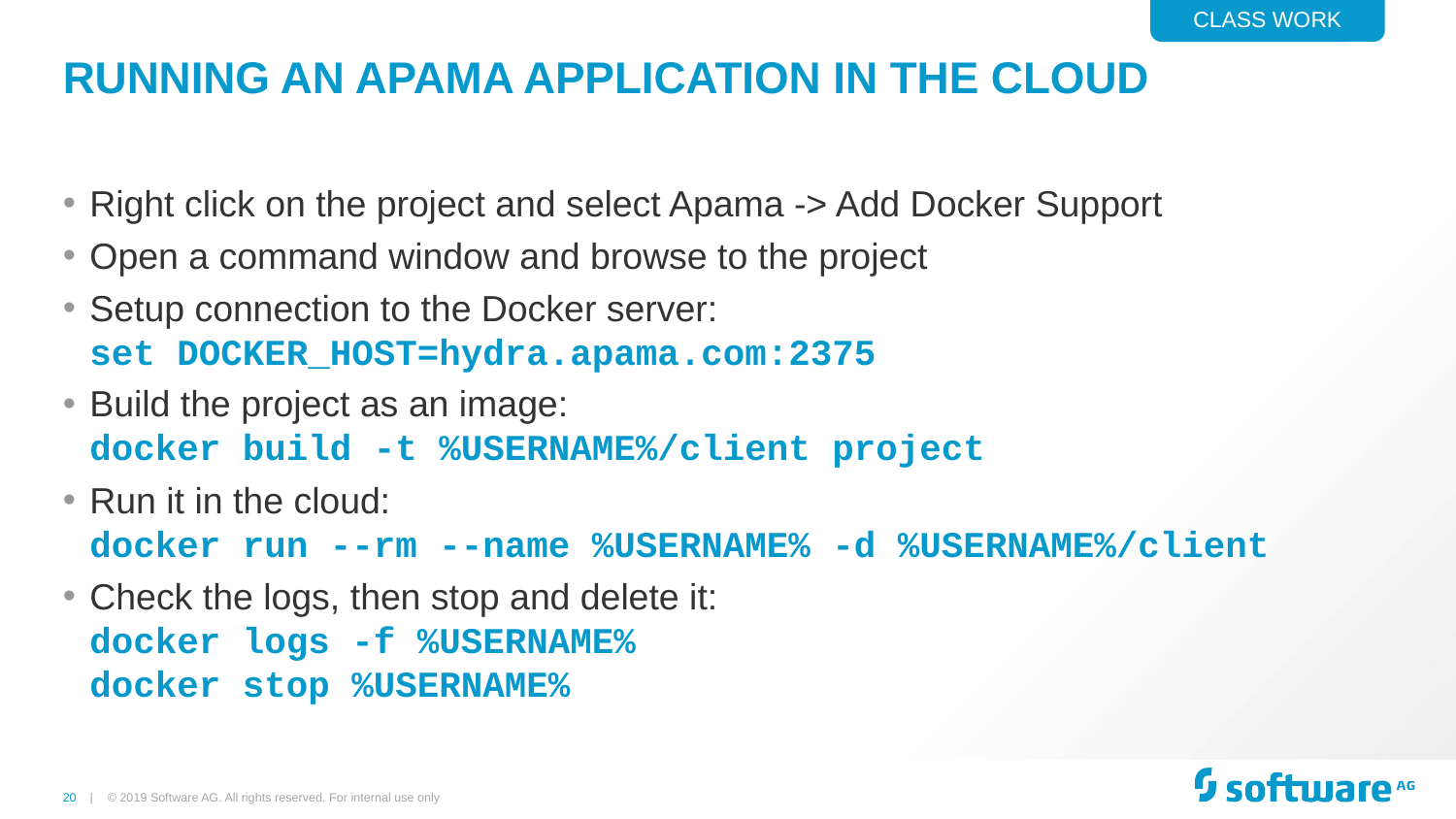

CLASS WORK
# Running an apama application in the cloud

Right click on the project and select Apama -> Add Docker Support
Open a command window and browse to the project
Setup connection to the Docker server:
set DOCKER_HOST=hydra.apama.com:2375
Build the project as an image:
docker build -t %USERNAME%/client project
Run it in the cloud:
docker run --rm --name %USERNAME% -d %USERNAME%/client
Check the logs, then stop and delete it:
docker logs -f %USERNAME%
docker stop %USERNAME%
© 2019 Software AG. All rights reserved. For internal use only